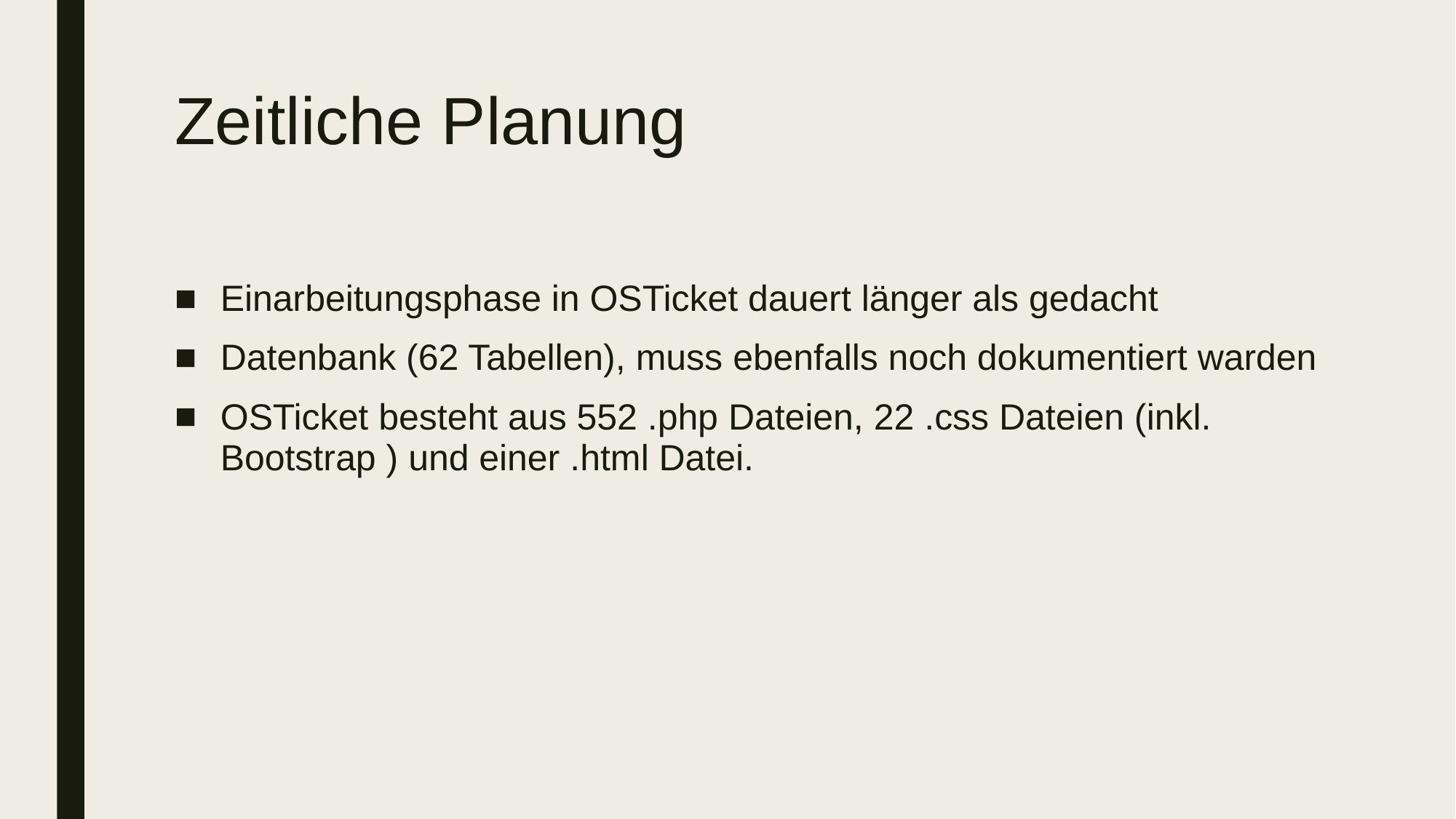

# Zeitliche Planung
Einarbeitungsphase in OSTicket dauert länger als gedacht
Datenbank (62 Tabellen), muss ebenfalls noch dokumentiert warden
OSTicket besteht aus 552 .php Dateien, 22 .css Dateien (inkl. Bootstrap ) und einer .html Datei.